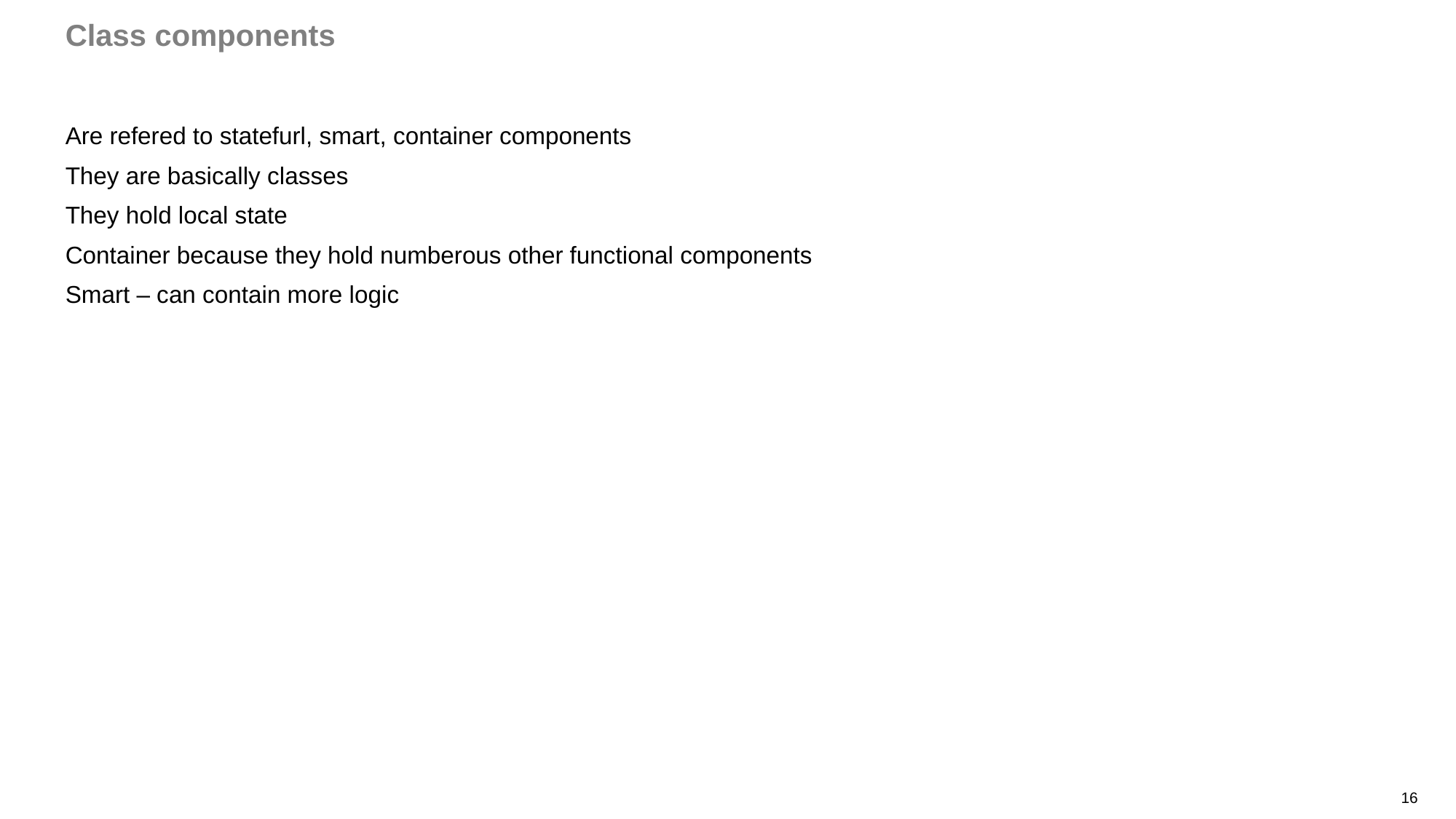

# Class components
Are refered to statefurl, smart, container components
They are basically classes
They hold local state
Container because they hold numberous other functional components
Smart – can contain more logic